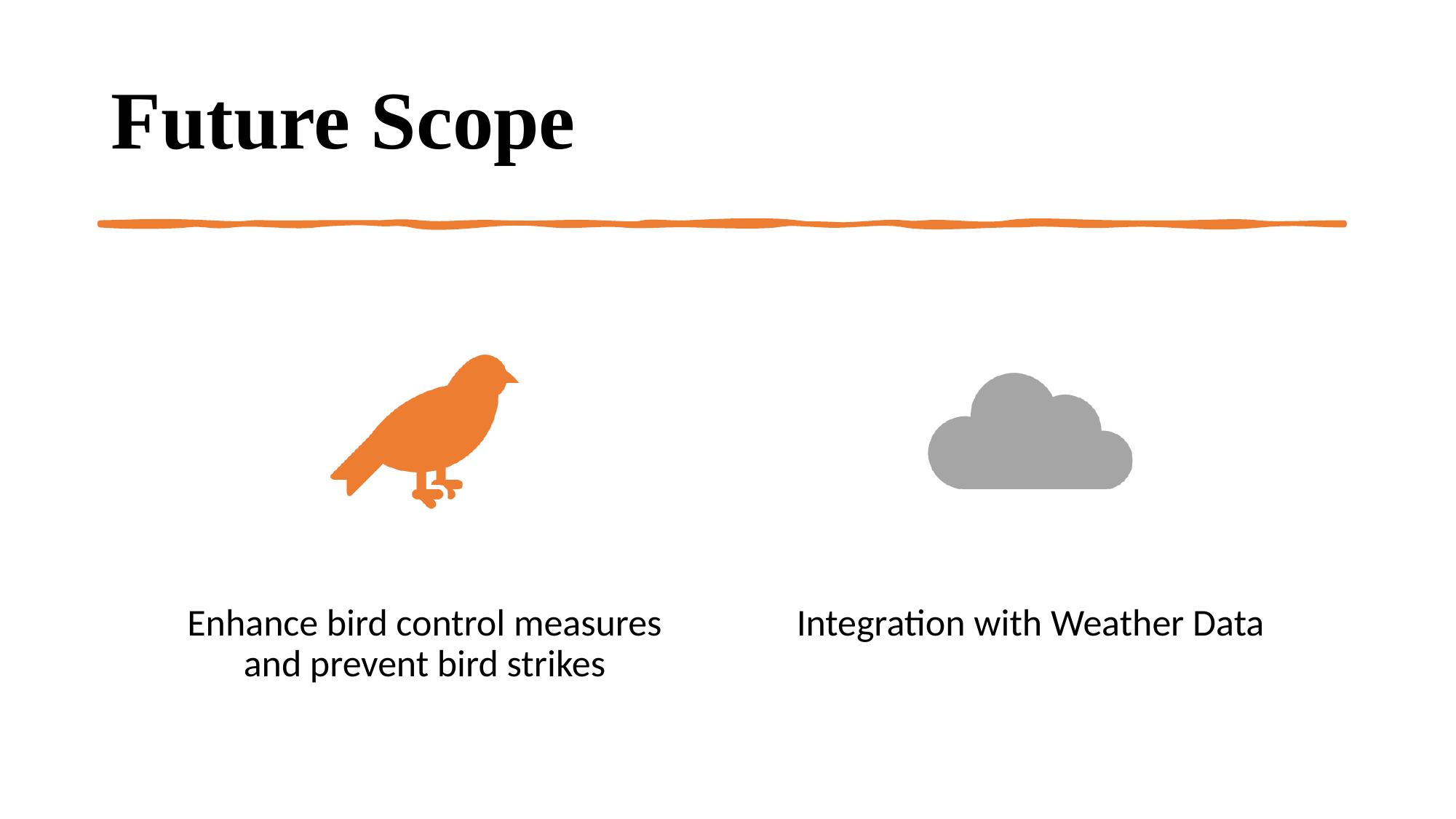

# Future Scope

Enhance bird control measures and prevent bird strikes
Integration with Weather Data